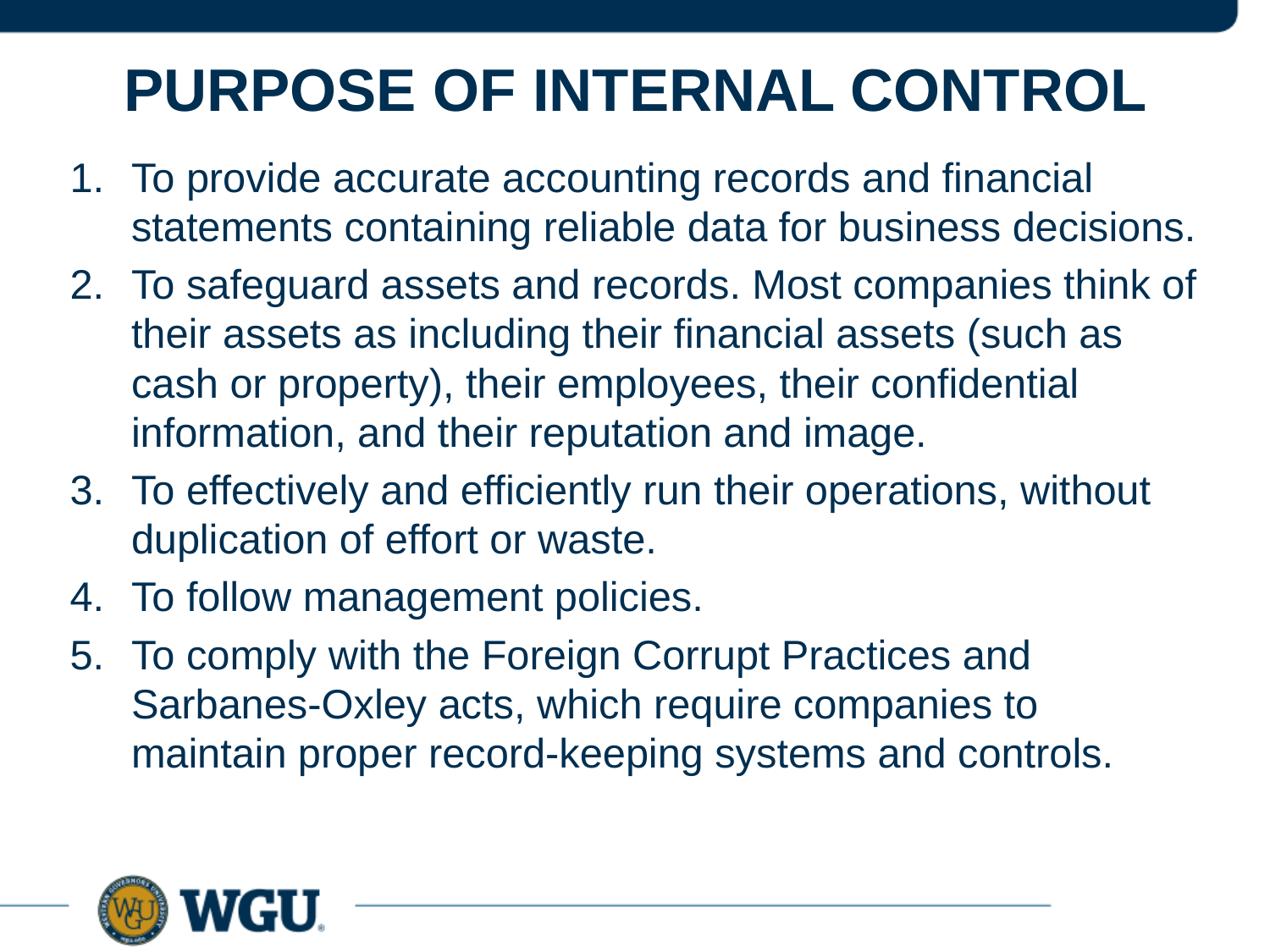

# Purpose of Internal control

To provide accurate accounting records and financial statements containing reliable data for business decisions.
To safeguard assets and records. Most companies think of their assets as including their financial assets (such as cash or property), their employees, their confidential information, and their reputation and image.
To effectively and efficiently run their operations, without duplication of effort or waste.
To follow management policies.
To comply with the Foreign Corrupt Practices and Sarbanes-Oxley acts, which require companies to maintain proper record-keeping systems and controls.